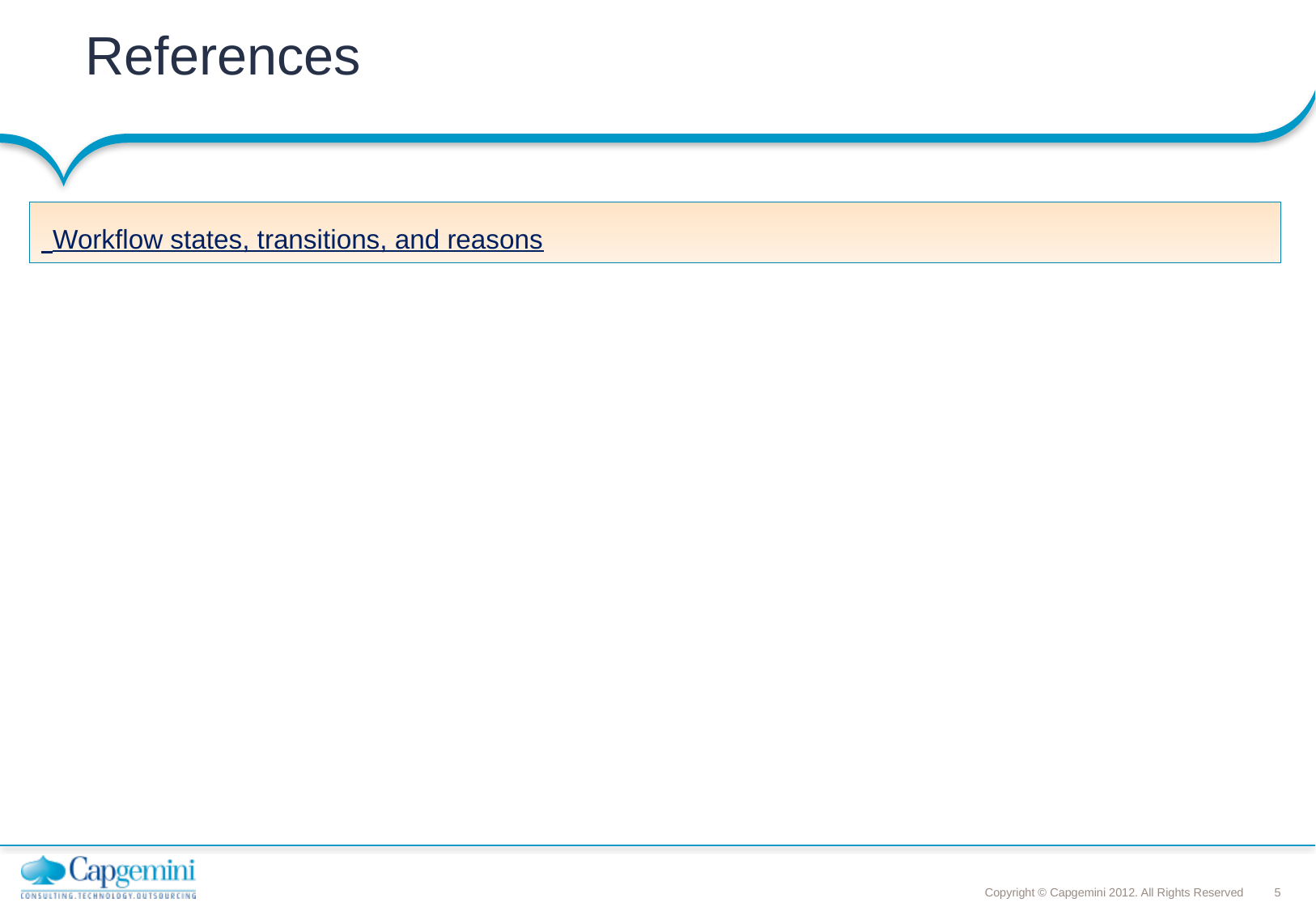

# References
 Workflow states, transitions, and reasons